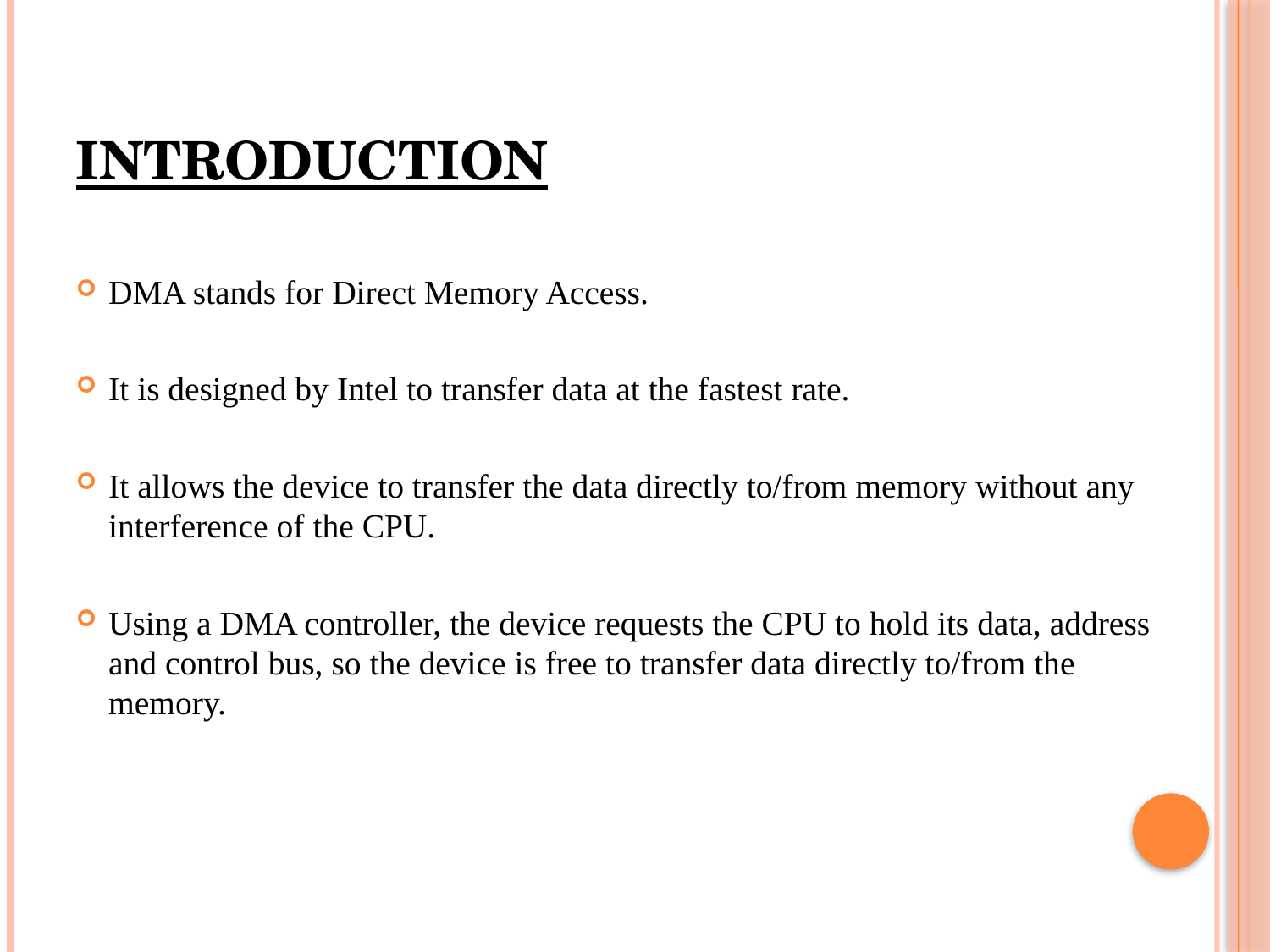

# Introduction
DMA stands for Direct Memory Access.

It is designed by Intel to transfer data at the fastest rate.

It allows the device to transfer the data directly to/from memory without any interference of the CPU.

Using a DMA controller, the device requests the CPU to hold its data, address and control bus, so the device is free to transfer data directly to/from the memory.